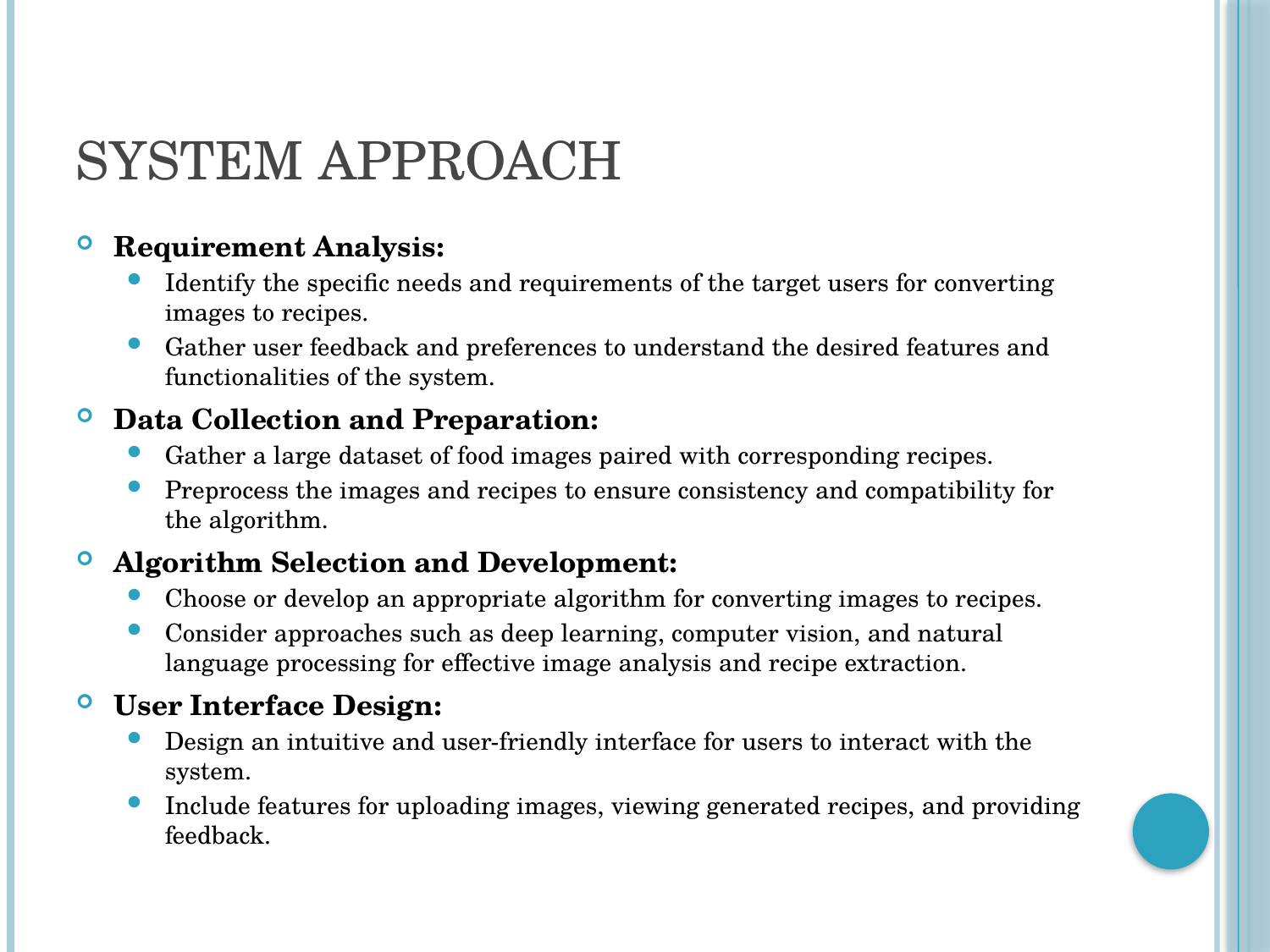

# SYSTEM APPROACH
Requirement Analysis:
Identify the specific needs and requirements of the target users for converting images to recipes.
Gather user feedback and preferences to understand the desired features and functionalities of the system.
Data Collection and Preparation:
Gather a large dataset of food images paired with corresponding recipes.
Preprocess the images and recipes to ensure consistency and compatibility for the algorithm.
Algorithm Selection and Development:
Choose or develop an appropriate algorithm for converting images to recipes.
Consider approaches such as deep learning, computer vision, and natural language processing for effective image analysis and recipe extraction.
User Interface Design:
Design an intuitive and user-friendly interface for users to interact with the system.
Include features for uploading images, viewing generated recipes, and providing feedback.